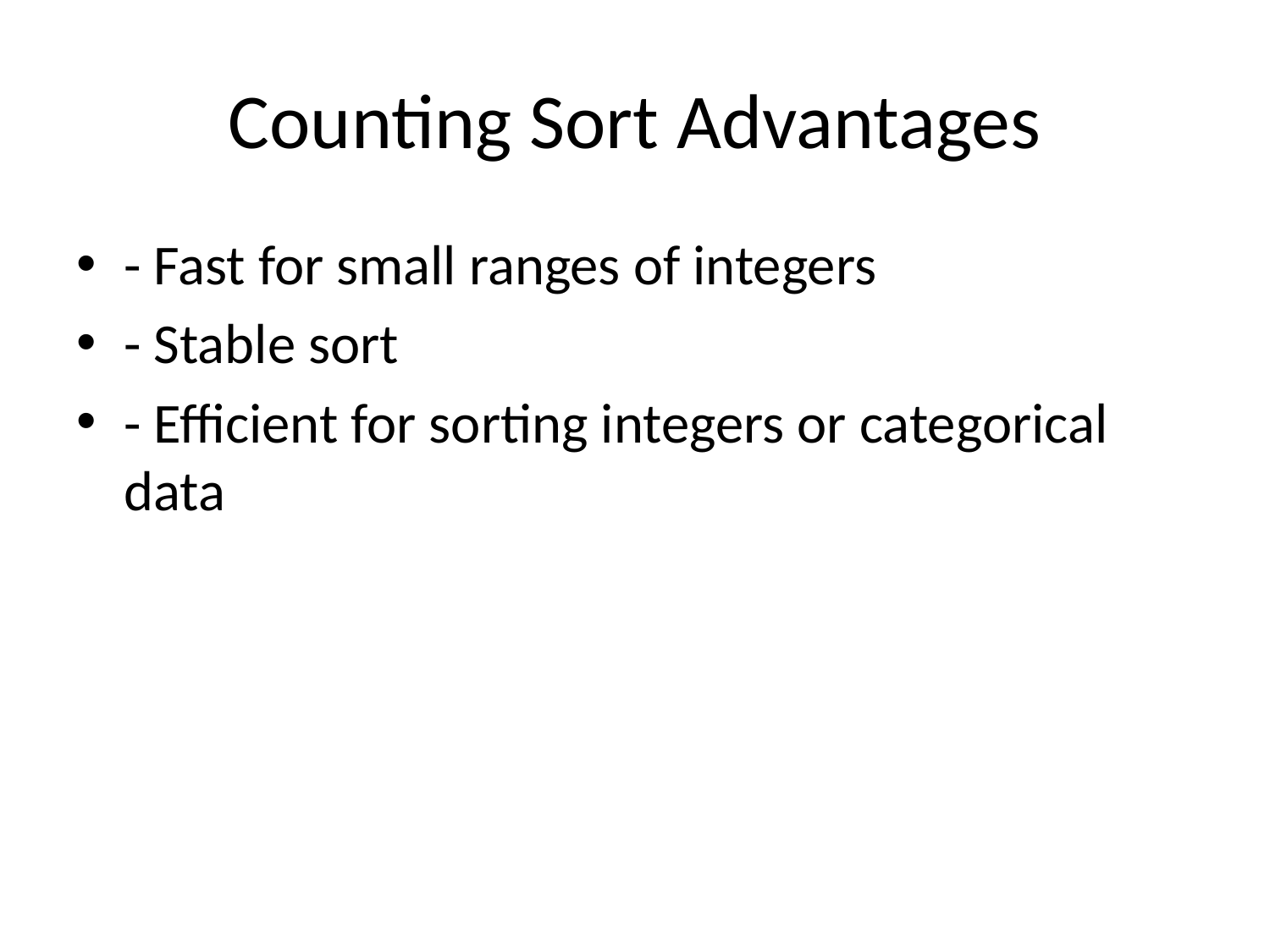

# Counting Sort Advantages
- Fast for small ranges of integers
- Stable sort
- Efficient for sorting integers or categorical data